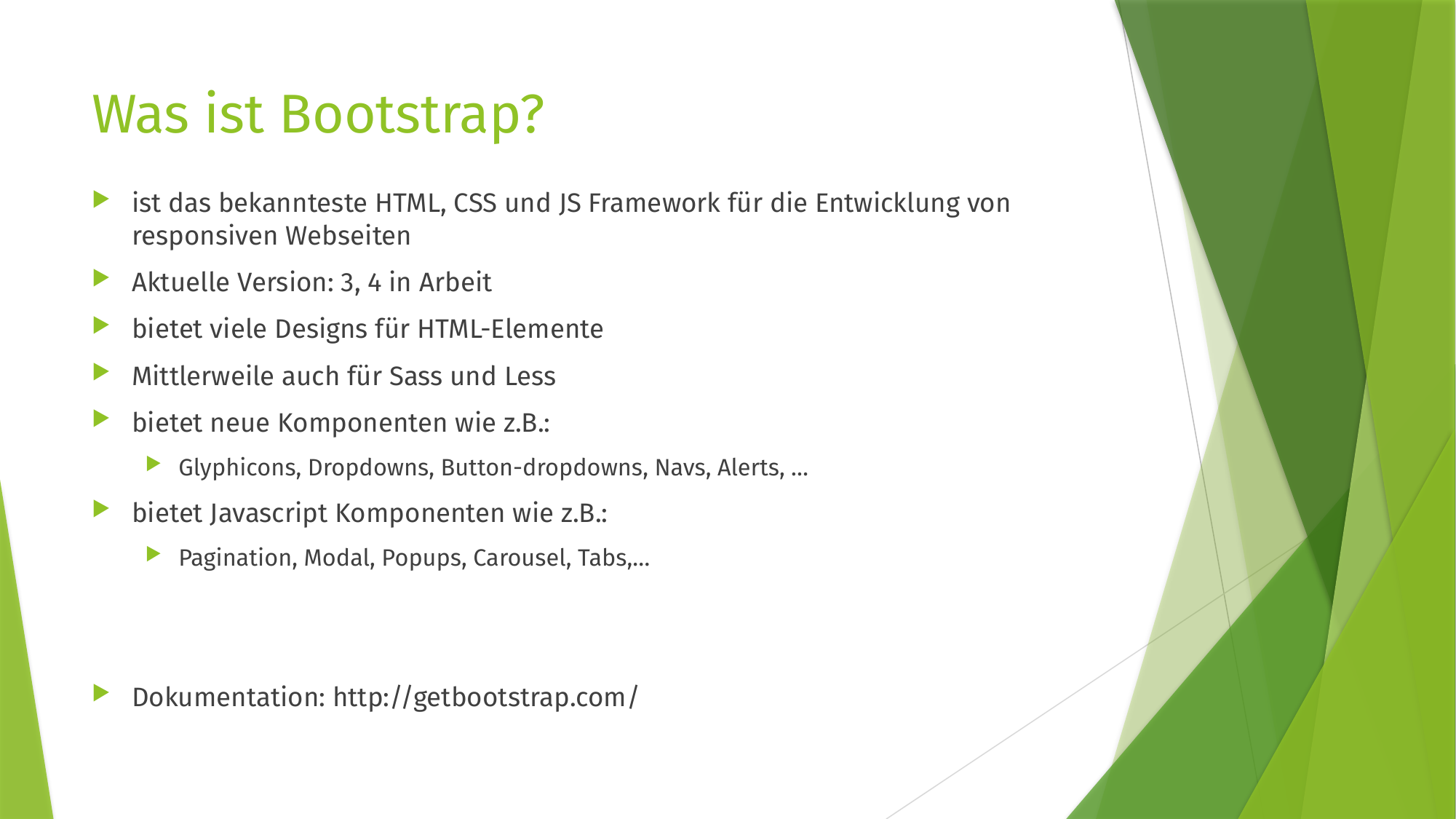

# Was ist Bootstrap?
ist das bekannteste HTML, CSS und JS Framework für die Entwicklung von responsiven Webseiten
Aktuelle Version: 3, 4 in Arbeit
bietet viele Designs für HTML-Elemente
Mittlerweile auch für Sass und Less
bietet neue Komponenten wie z.B.:
Glyphicons, Dropdowns, Button-dropdowns, Navs, Alerts, …
bietet Javascript Komponenten wie z.B.:
Pagination, Modal, Popups, Carousel, Tabs,…

Dokumentation: http://getbootstrap.com/